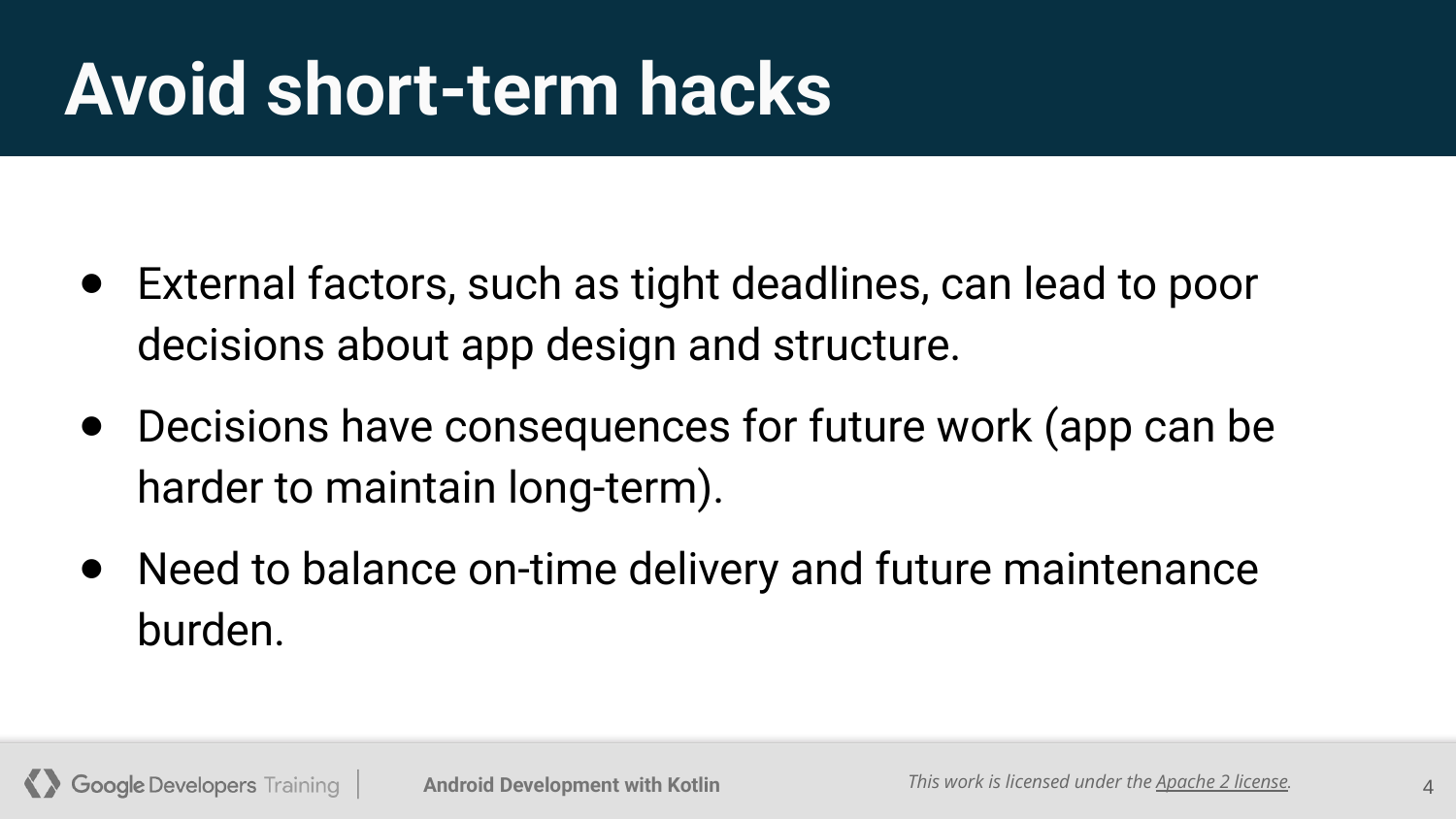

# Avoid short-term hacks
External factors, such as tight deadlines, can lead to poor decisions about app design and structure.
Decisions have consequences for future work (app can be harder to maintain long-term).
Need to balance on-time delivery and future maintenance burden.
4